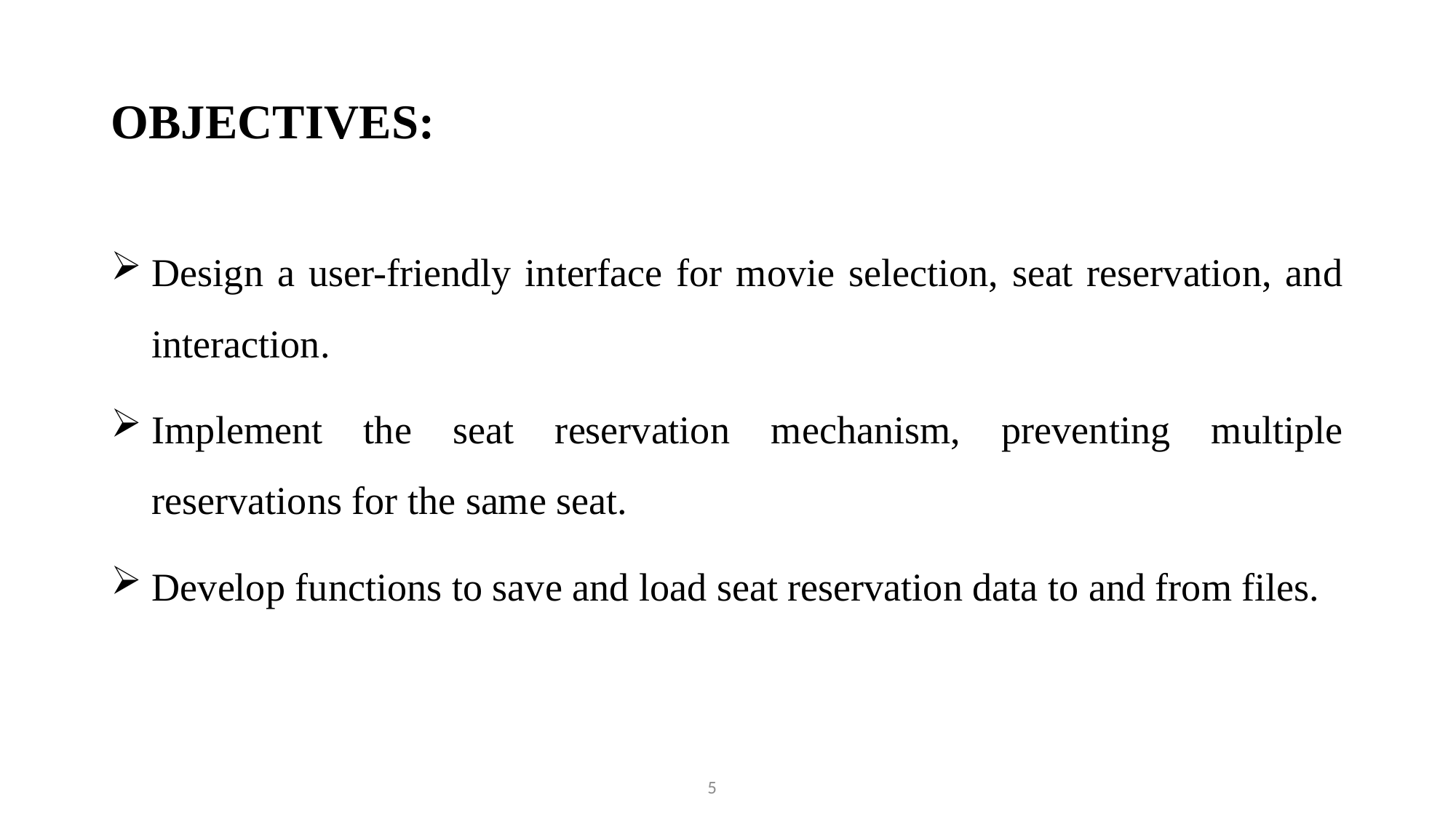

# OBJECTIVES:
Design a user-friendly interface for movie selection, seat reservation, and interaction.
Implement the seat reservation mechanism, preventing multiple reservations for the same seat.
Develop functions to save and load seat reservation data to and from files.

5